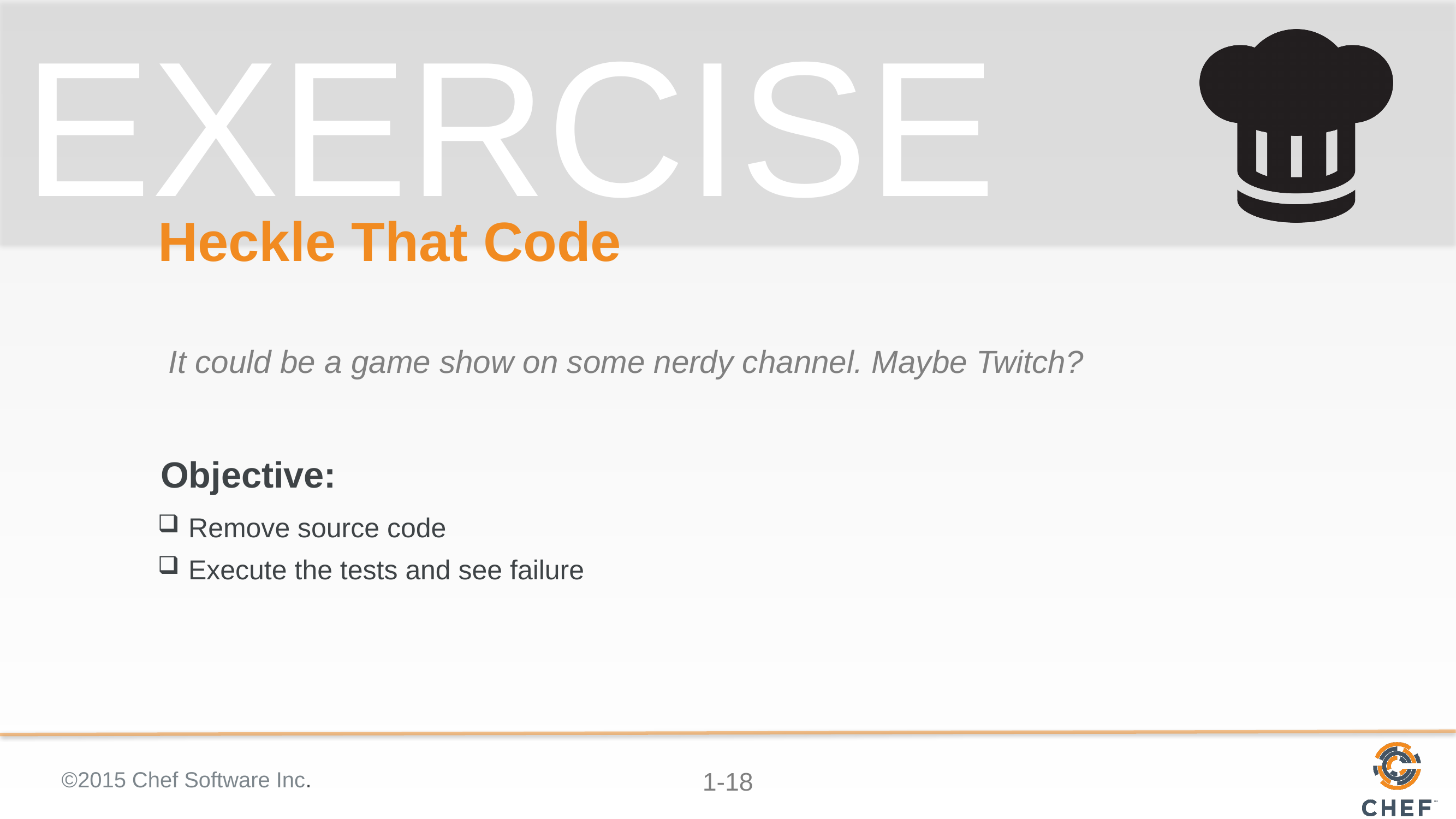

# Heckle That Code
It could be a game show on some nerdy channel. Maybe Twitch?
Remove source code
Execute the tests and see failure